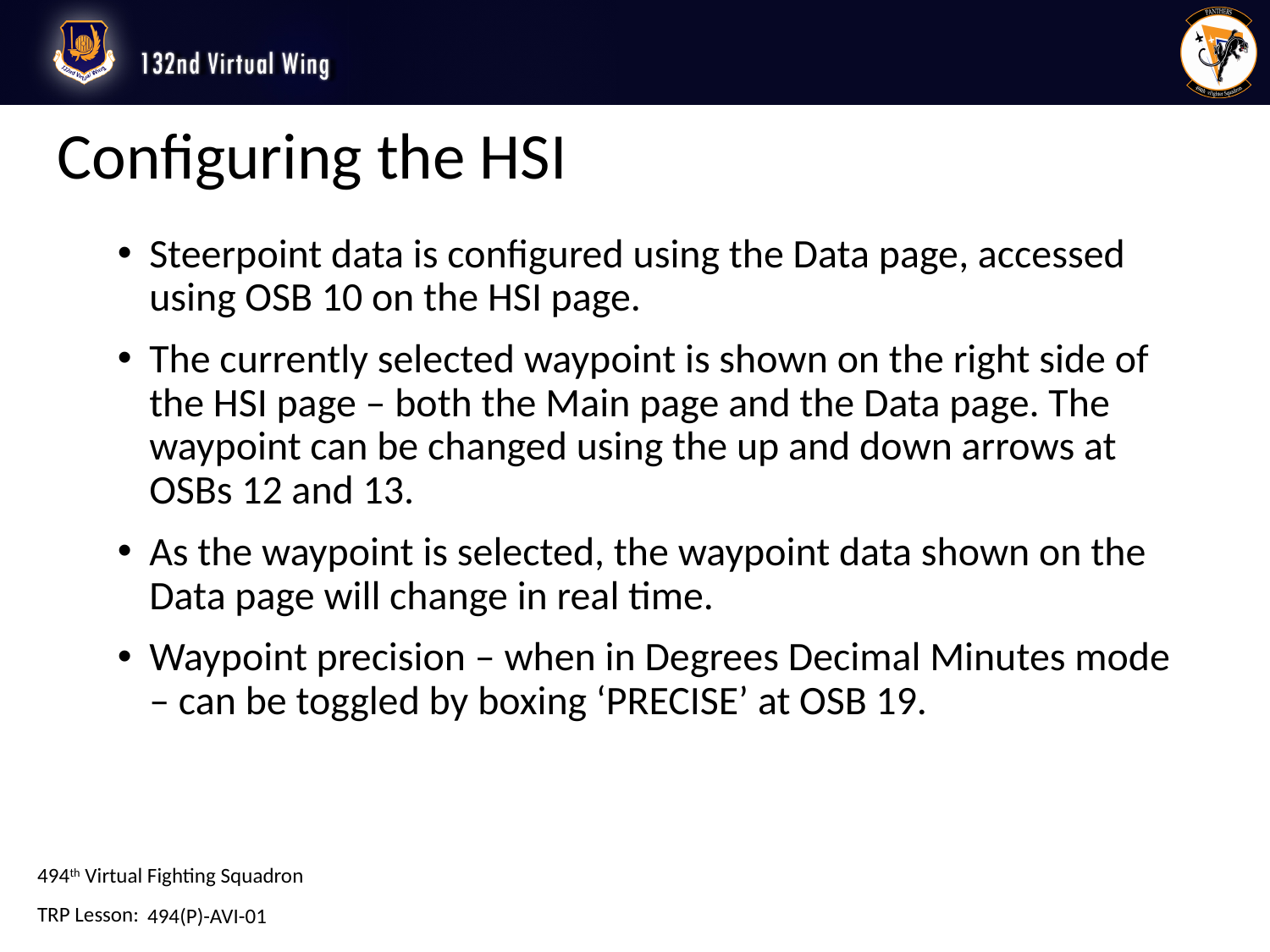

# Configuring the HSI
Steerpoint data is configured using the Data page, accessed using OSB 10 on the HSI page.
The currently selected waypoint is shown on the right side of the HSI page – both the Main page and the Data page. The waypoint can be changed using the up and down arrows at OSBs 12 and 13.
As the waypoint is selected, the waypoint data shown on the Data page will change in real time.
Waypoint precision – when in Degrees Decimal Minutes mode – can be toggled by boxing ‘PRECISE’ at OSB 19.

494(P)-AVI-01